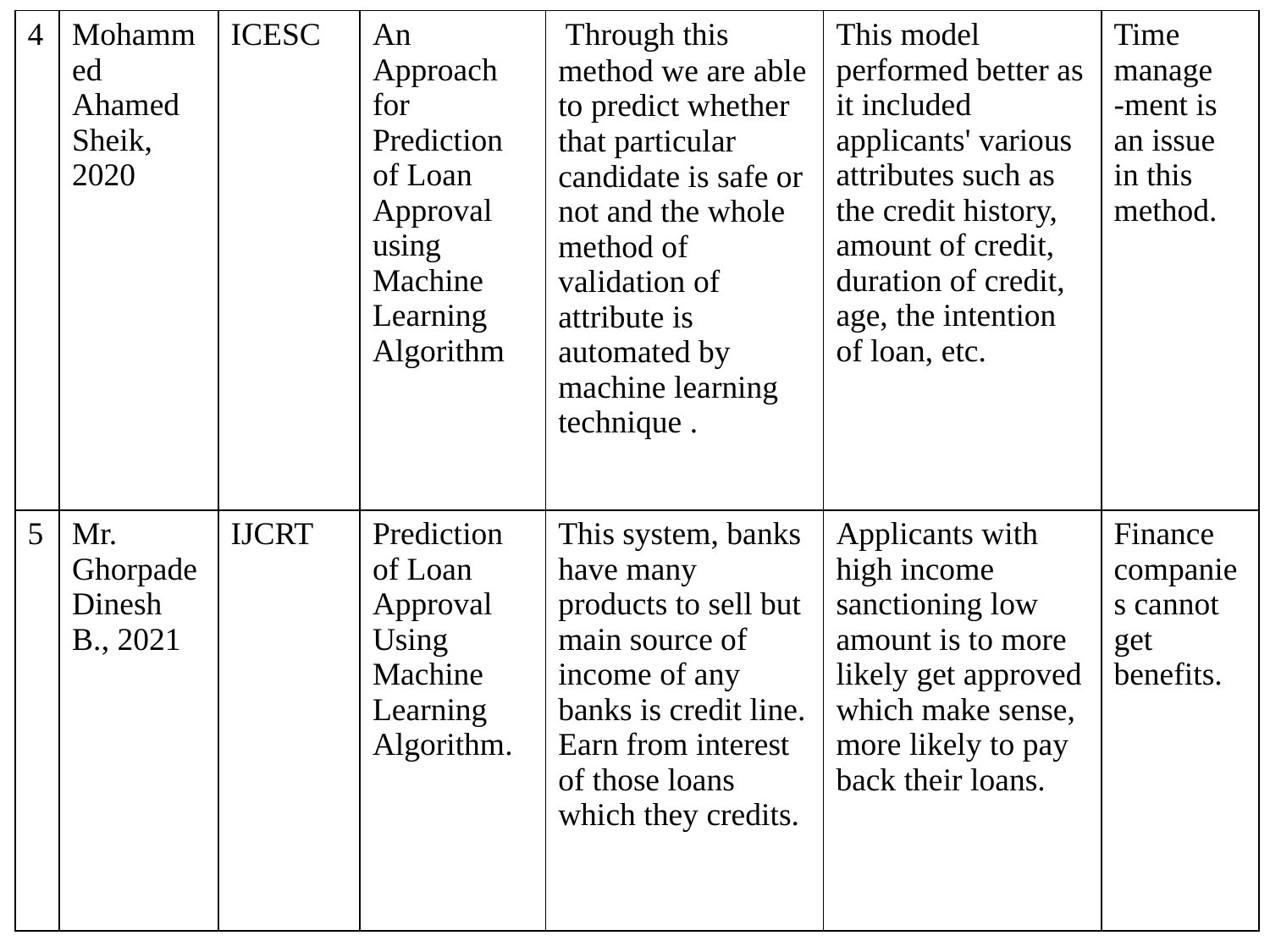

| 4 | Mohammed Ahamed Sheik, 2020 | ICESC | An Approach for Prediction of Loan Approval using Machine Learning Algorithm | Through this method we are able to predict whether that particular candidate is safe or not and the whole method of validation of attribute is automated by machine learning technique . | This model performed better as it included applicants' various attributes such as the credit history, amount of credit, duration of credit, age, the intention of loan, etc. | Time manage -ment is an issue in this method. |
| --- | --- | --- | --- | --- | --- | --- |
| 5 | Mr. Ghorpade Dinesh B., 2021 | IJCRT | Prediction of Loan Approval Using Machine Learning Algorithm. | This system, banks have many products to sell but main source of income of any banks is credit line. Earn from interest of those loans which they credits. | Applicants with high income sanctioning low amount is to more likely get approved which make sense, more likely to pay back their loans. | Finance companies cannot get benefits. |